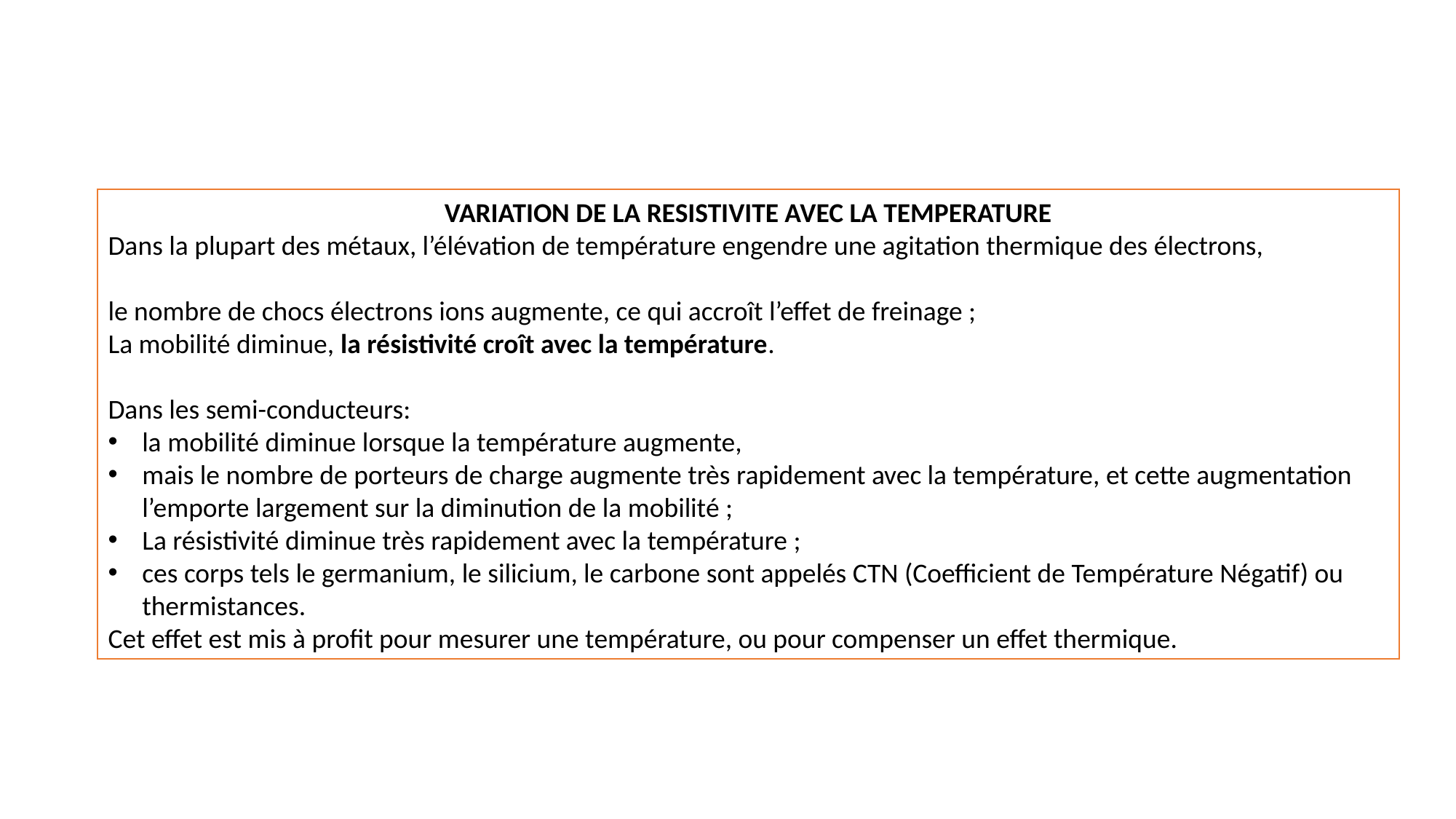

VARIATION DE LA RESISTIVITE AVEC LA TEMPERATURE
Dans la plupart des métaux, l’élévation de température engendre une agitation thermique des électrons,

le nombre de chocs électrons ions augmente, ce qui accroît l’effet de freinage ;
La mobilité diminue, la résistivité croît avec la température.

Dans les semi-conducteurs:
la mobilité diminue lorsque la température augmente,
mais le nombre de porteurs de charge augmente très rapidement avec la température, et cette augmentation l’emporte largement sur la diminution de la mobilité ;
La résistivité diminue très rapidement avec la température ;
ces corps tels le germanium, le silicium, le carbone sont appelés CTN (Coefficient de Température Négatif) ou thermistances.
Cet effet est mis à profit pour mesurer une température, ou pour compenser un effet thermique.